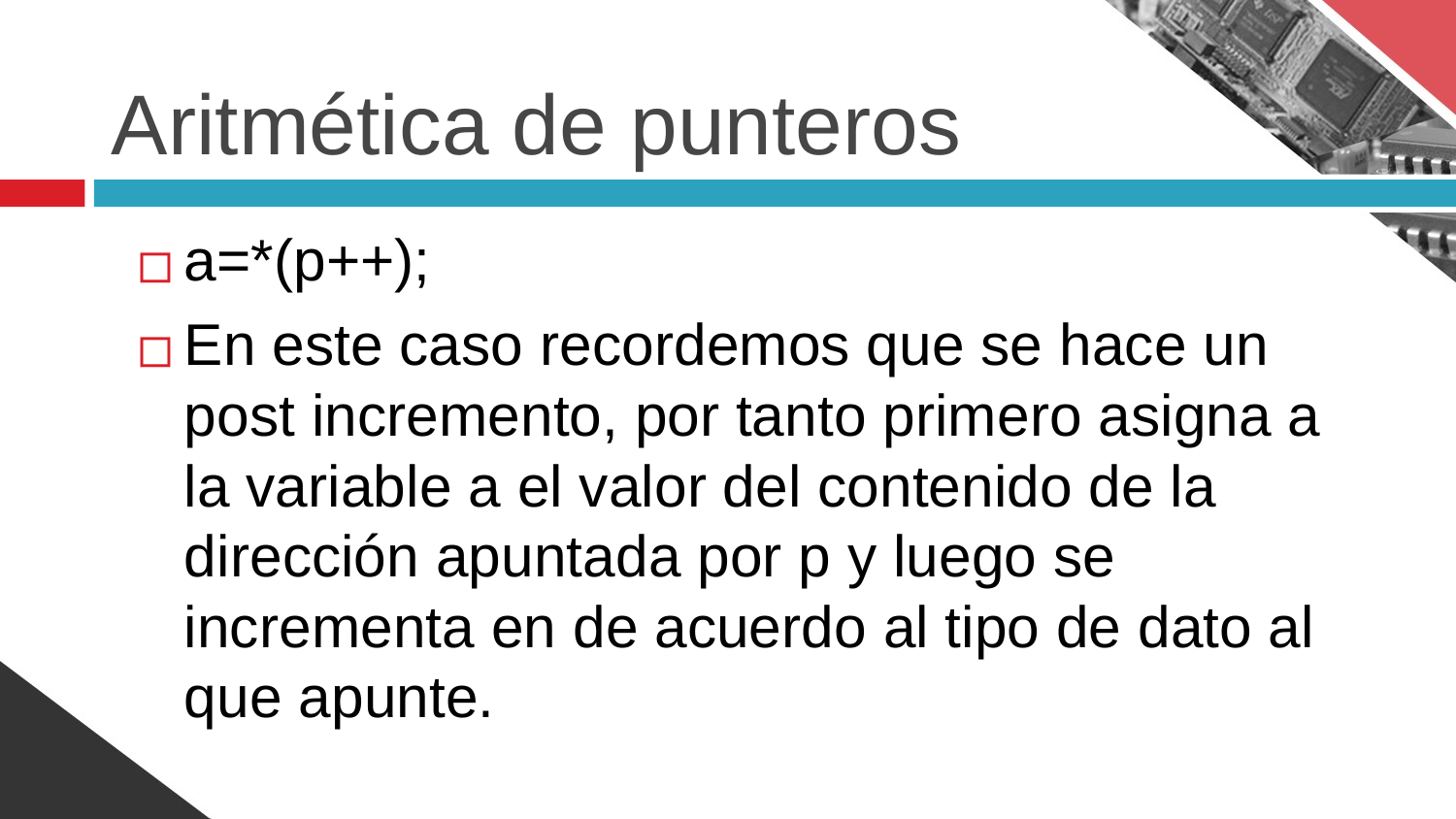

# Aritmética de punteros
a=*(p++);
En este caso recordemos que se hace un post incremento, por tanto primero asigna a la variable a el valor del contenido de la dirección apuntada por p y luego se incrementa en de acuerdo al tipo de dato al que apunte.